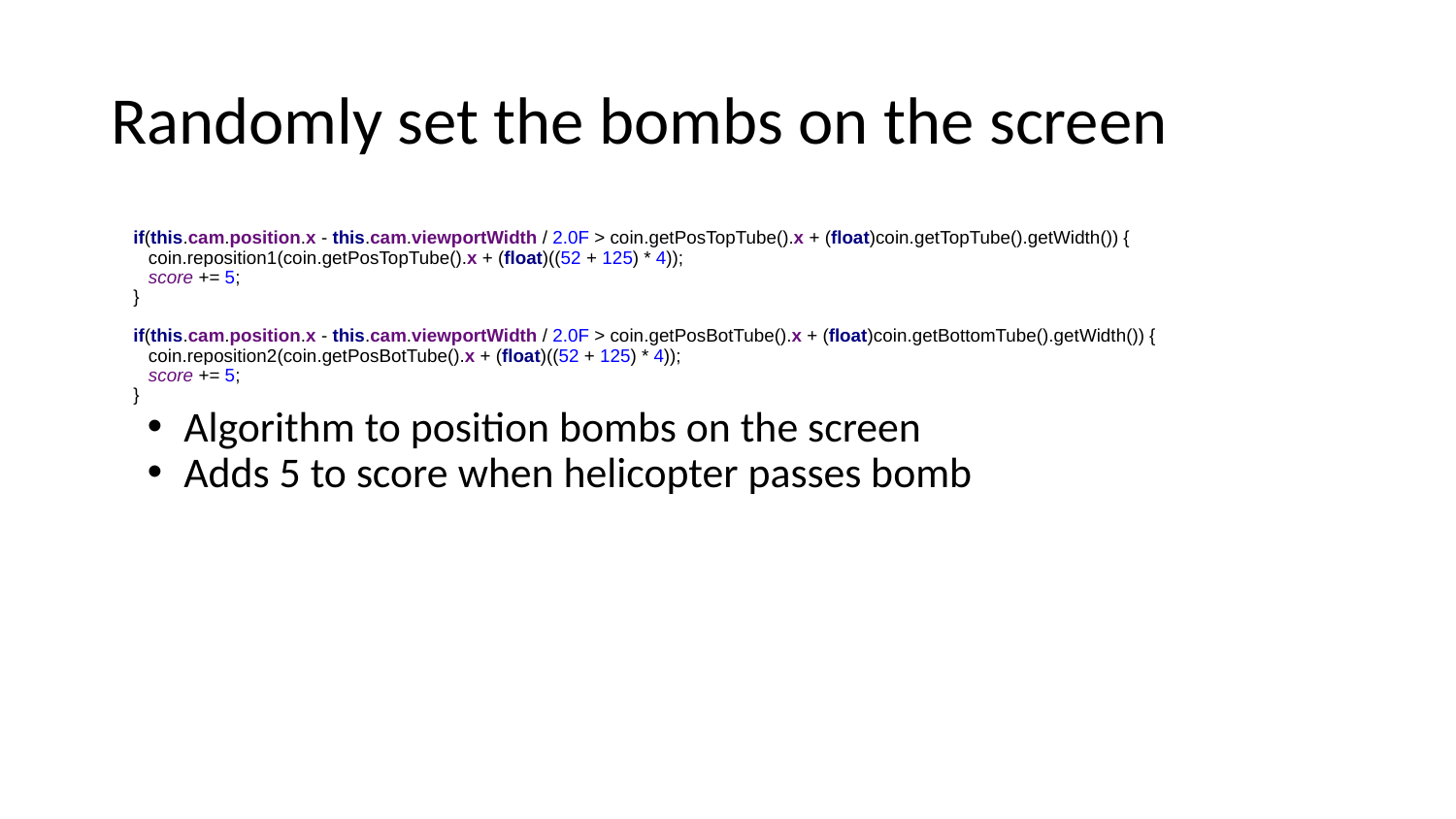

# Randomly set the bombs on the screen
if(this.cam.position.x - this.cam.viewportWidth / 2.0F > coin.getPosTopTube().x + (float)coin.getTopTube().getWidth()) {
   coin.reposition1(coin.getPosTopTube().x + (float)((52 + 125) * 4));
   score += 5;
}

if(this.cam.position.x - this.cam.viewportWidth / 2.0F > coin.getPosBotTube().x + (float)coin.getBottomTube().getWidth()) {
   coin.reposition2(coin.getPosBotTube().x + (float)((52 + 125) * 4));
   score += 5;
}
Algorithm to position bombs on the screen
Adds 5 to score when helicopter passes bomb